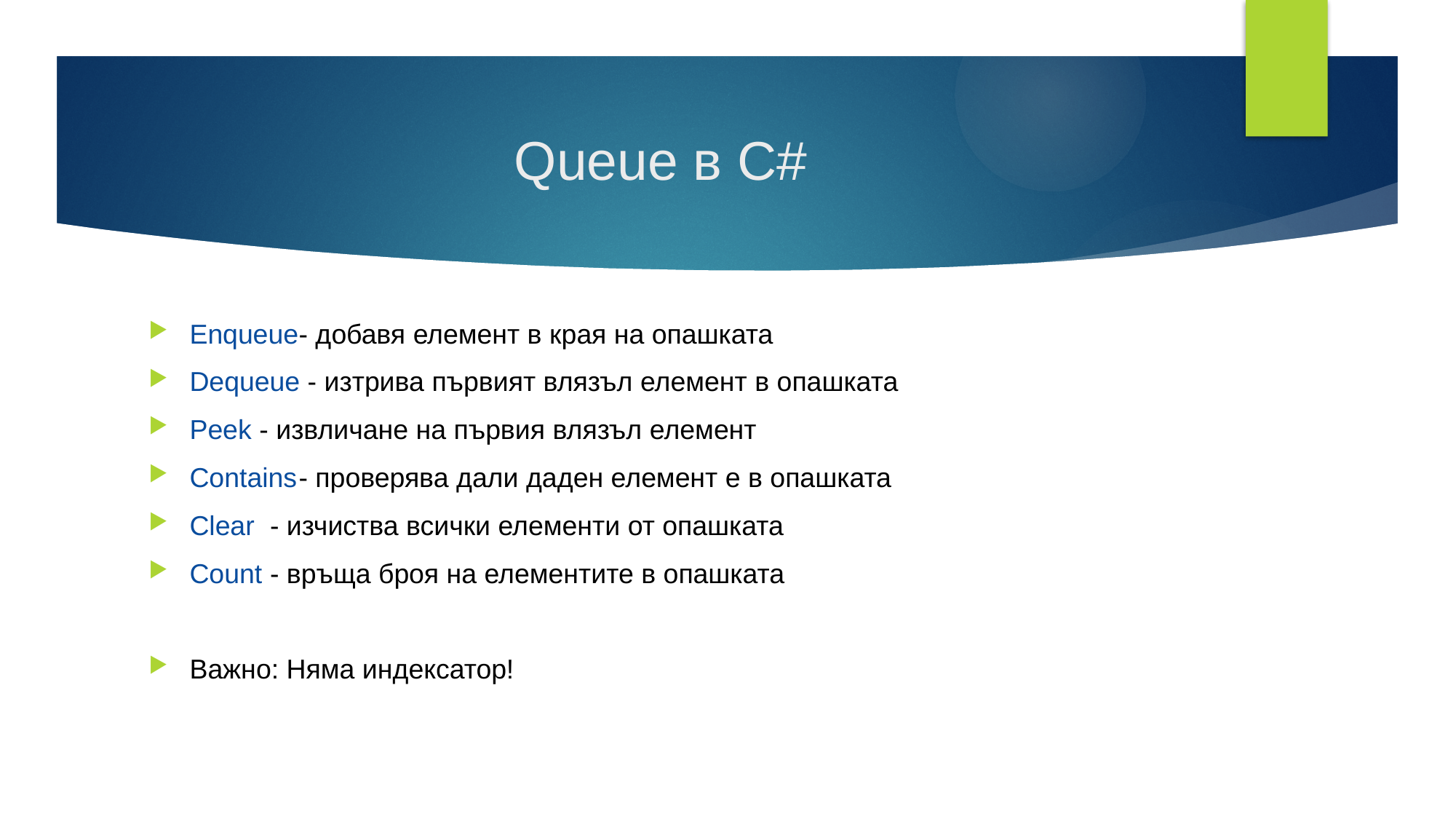

# Queue в C#
Enqueue	- добавя елемент в края на опашката
Dequeue - изтрива първият влязъл елемент в опашката
Peek - извличане на първия влязъл елемент
Contains	- проверява дали даден елемент е в опашката
Clear  - изчиства всички елементи от опашката
Count - връща броя на елементите в опашката

Важно: Няма индексатор!